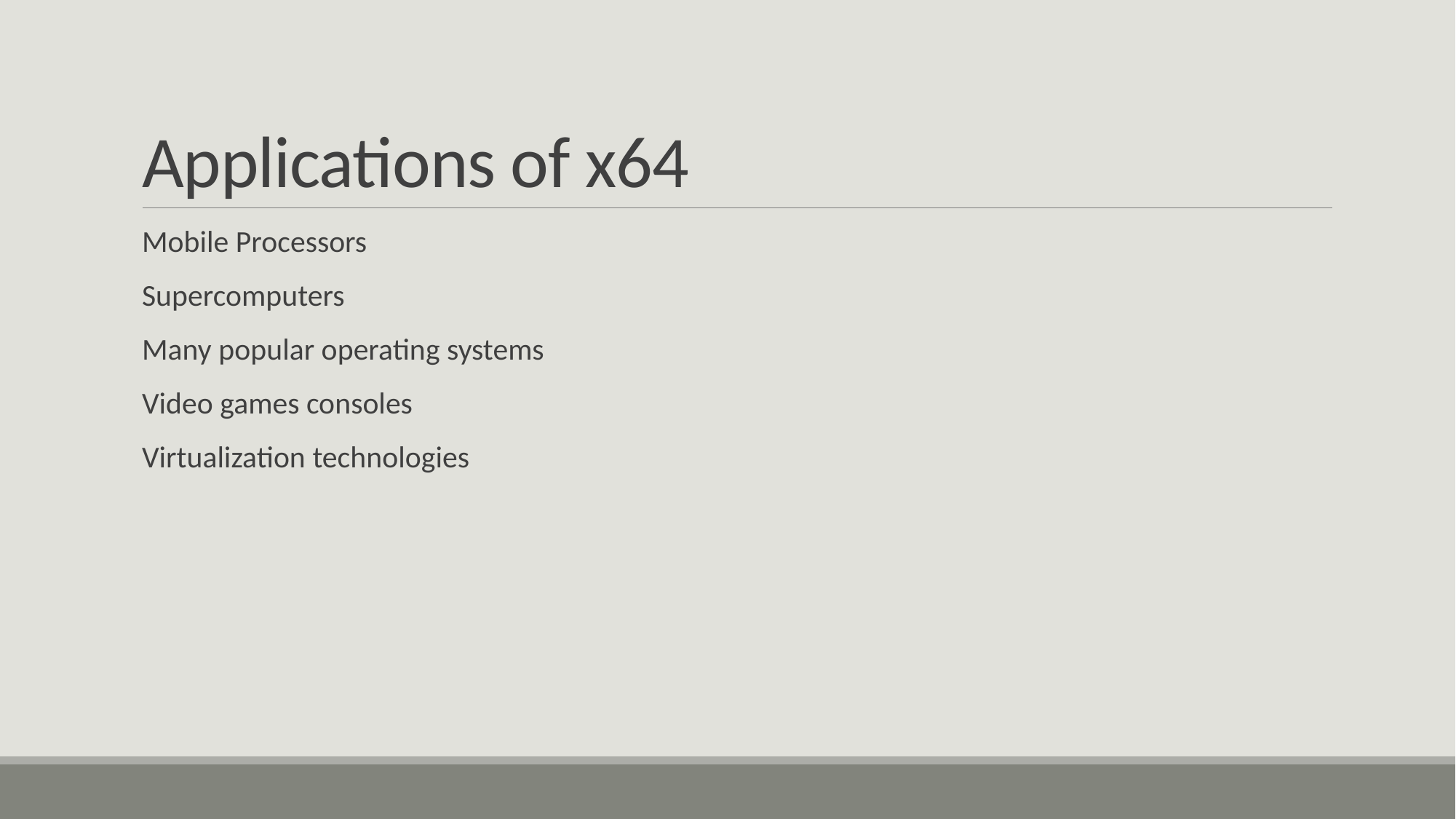

# Applications of x64
Mobile Processors
Supercomputers
Many popular operating systems
Video games consoles
Virtualization technologies